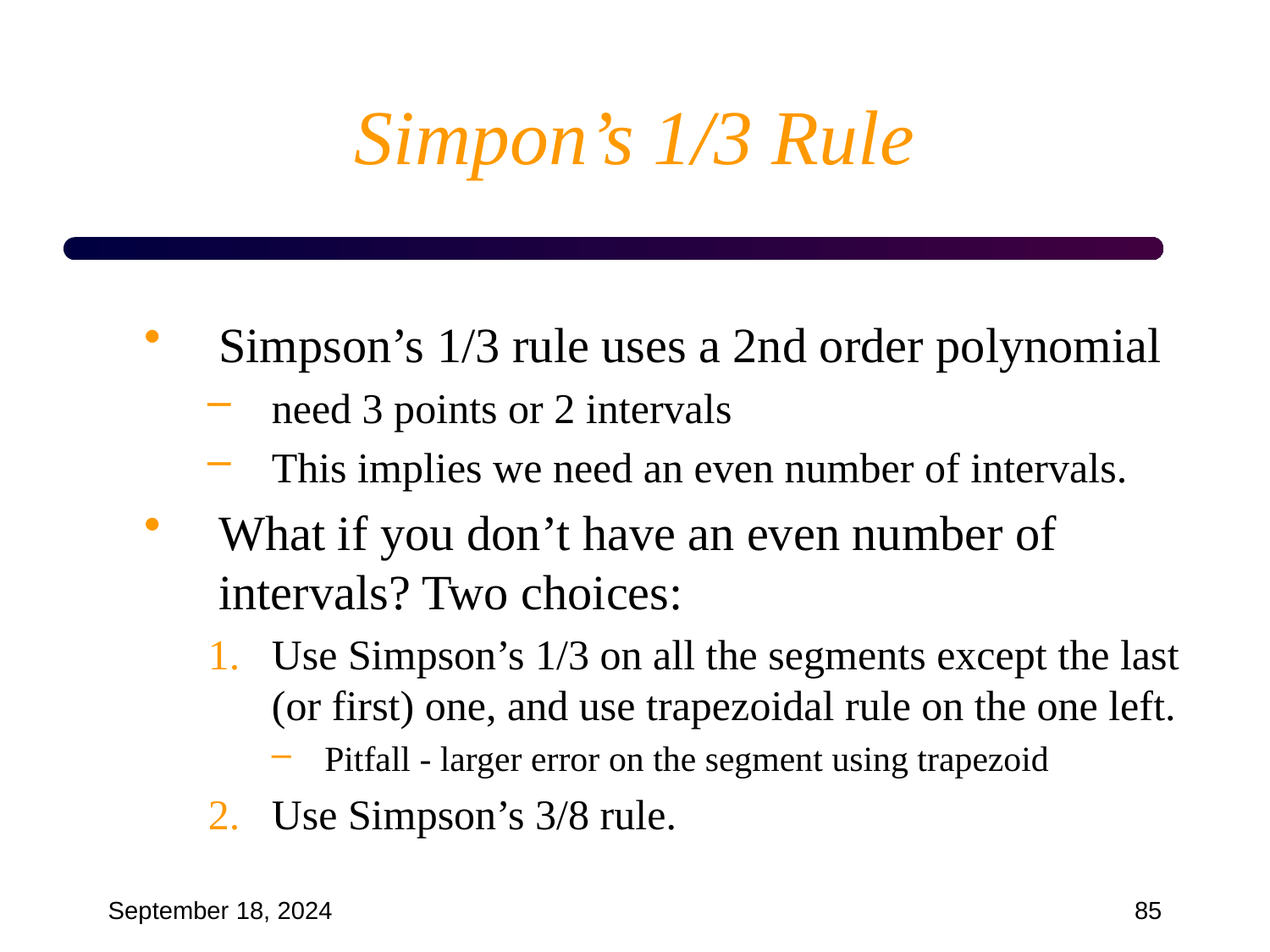

# Simpon’s 1/3 Rule
Simpson’s 1/3 rule uses a 2nd order polynomial
need 3 points or 2 intervals
This implies we need an even number of intervals.
What if you don’t have an even number of intervals? Two choices:
Use Simpson’s 1/3 on all the segments except the last (or first) one, and use trapezoidal rule on the one left.
Pitfall - larger error on the segment using trapezoid
Use Simpson’s 3/8 rule.
September 18, 2024
85